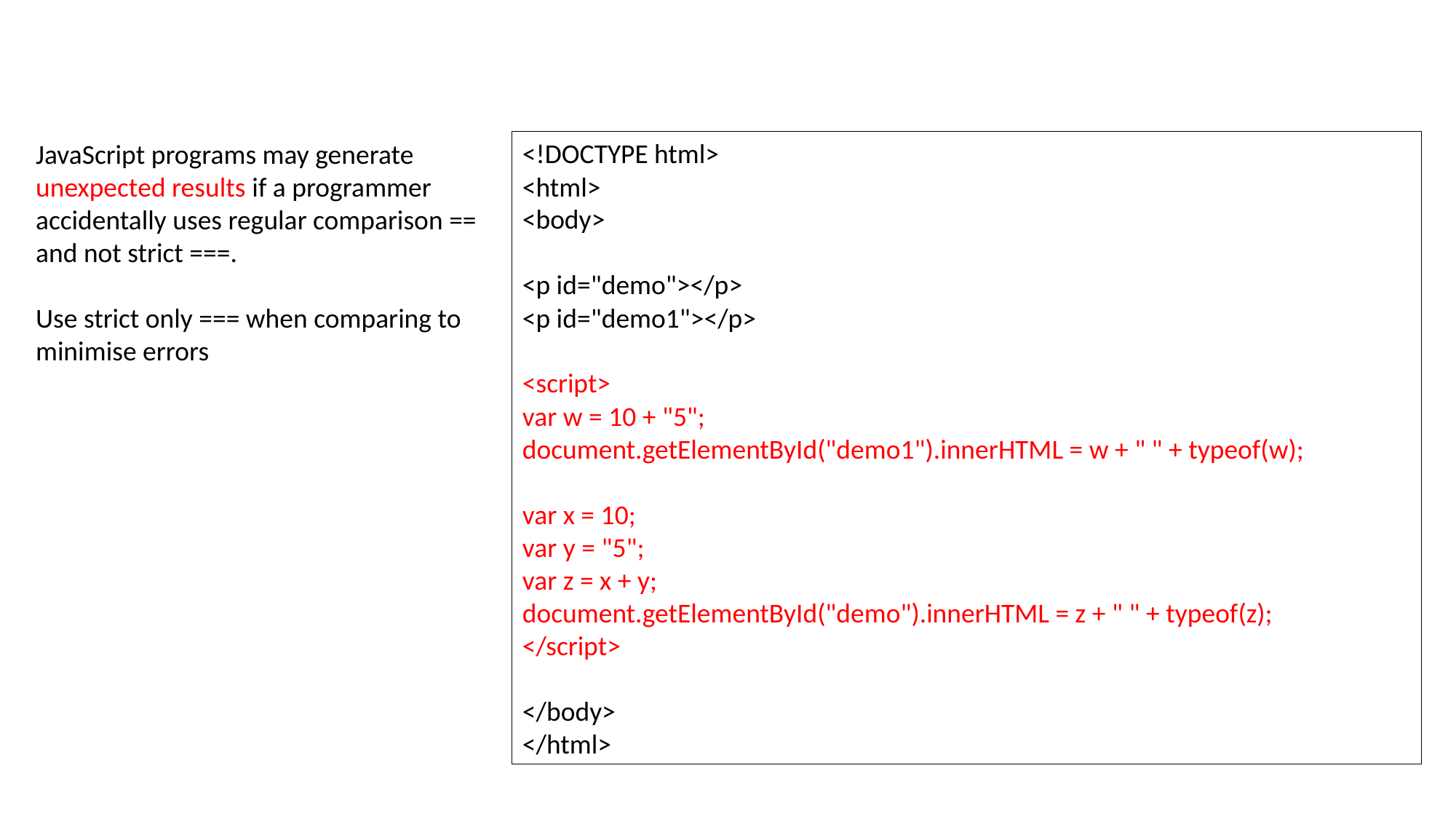

<!DOCTYPE html>
<html>
<body>

<p id="demo"></p>
<p id="demo1"></p>

<script>
var w = 10 + "5";
document.getElementById("demo1").innerHTML = w + " " + typeof(w);

var x = 10;
var y = "5";
var z = x + y;
document.getElementById("demo").innerHTML = z + " " + typeof(z);
</script>

</body>
</html>
JavaScript programs may generate unexpected results if a programmer accidentally uses regular comparison == and not strict ===.

Use strict only === when comparing to minimise errors